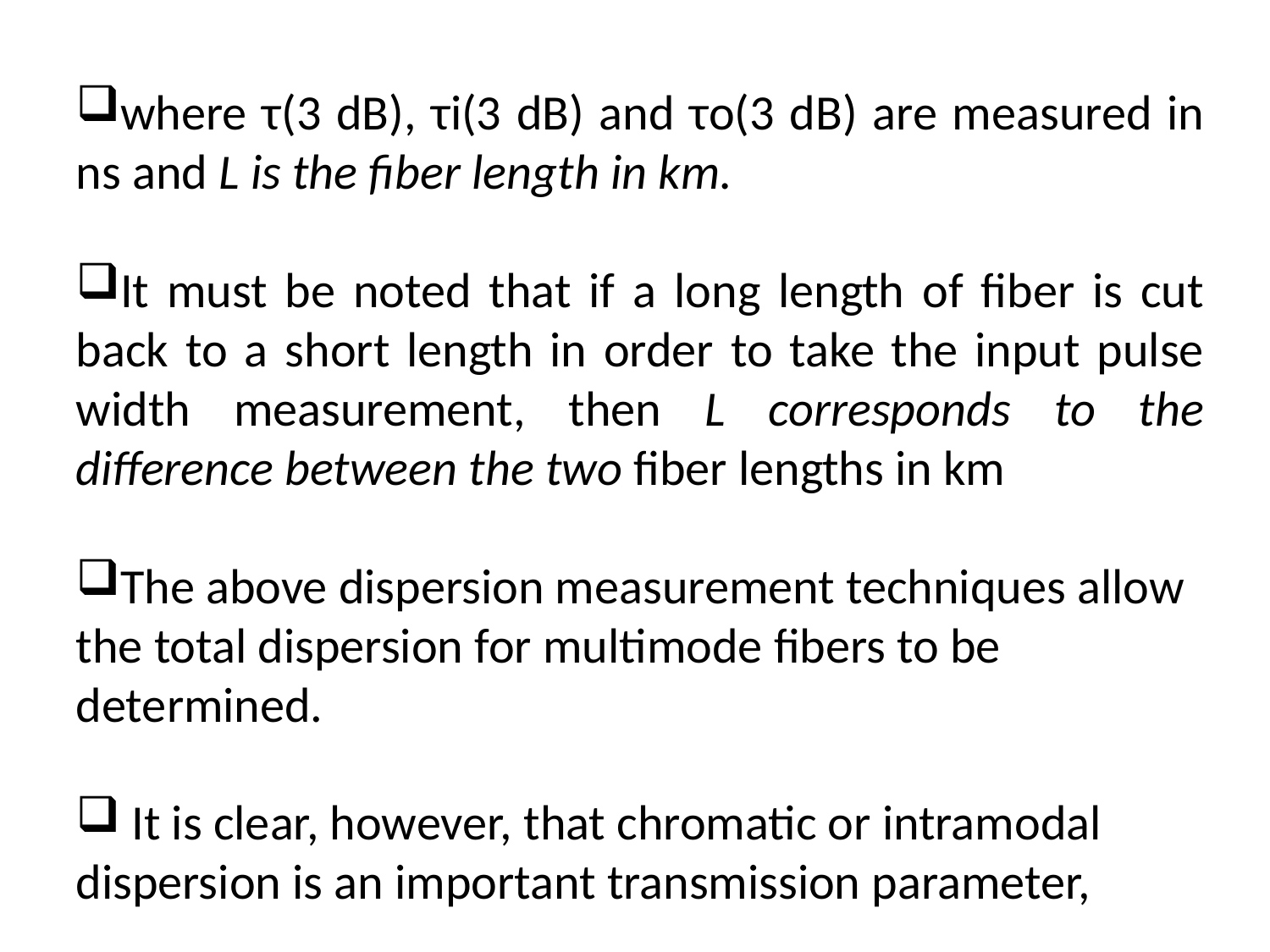

where τ(3 dB), τi(3 dB) and τo(3 dB) are measured in ns and L is the fiber length in km.

It must be noted that if a long length of fiber is cut back to a short length in order to take the input pulse width measurement, then L corresponds to the difference between the two fiber lengths in km

The above dispersion measurement techniques allow the total dispersion for multimode fibers to be determined.

 It is clear, however, that chromatic or intramodal dispersion is an important transmission parameter,